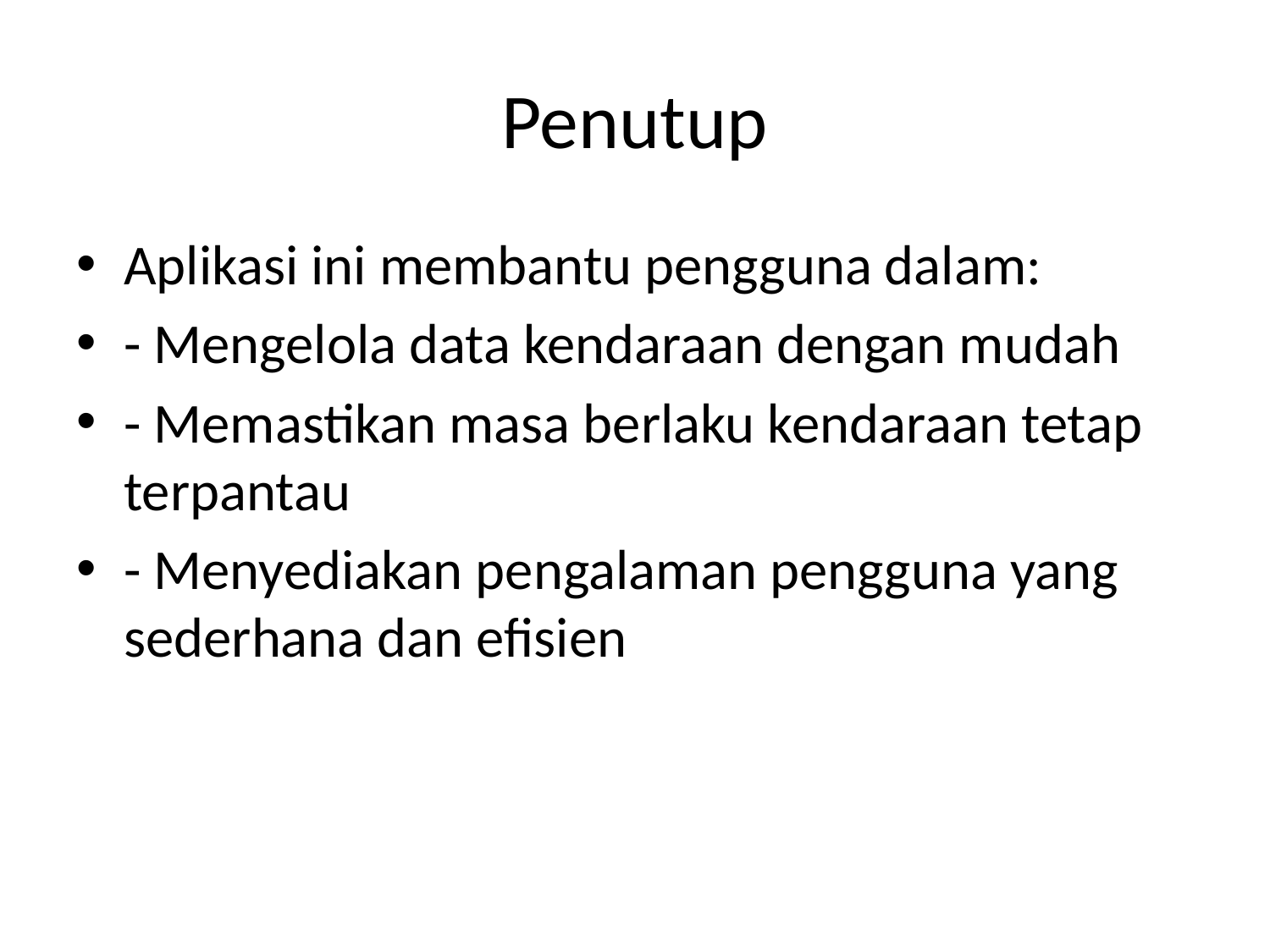

# Penutup
Aplikasi ini membantu pengguna dalam:
- Mengelola data kendaraan dengan mudah
- Memastikan masa berlaku kendaraan tetap terpantau
- Menyediakan pengalaman pengguna yang sederhana dan efisien